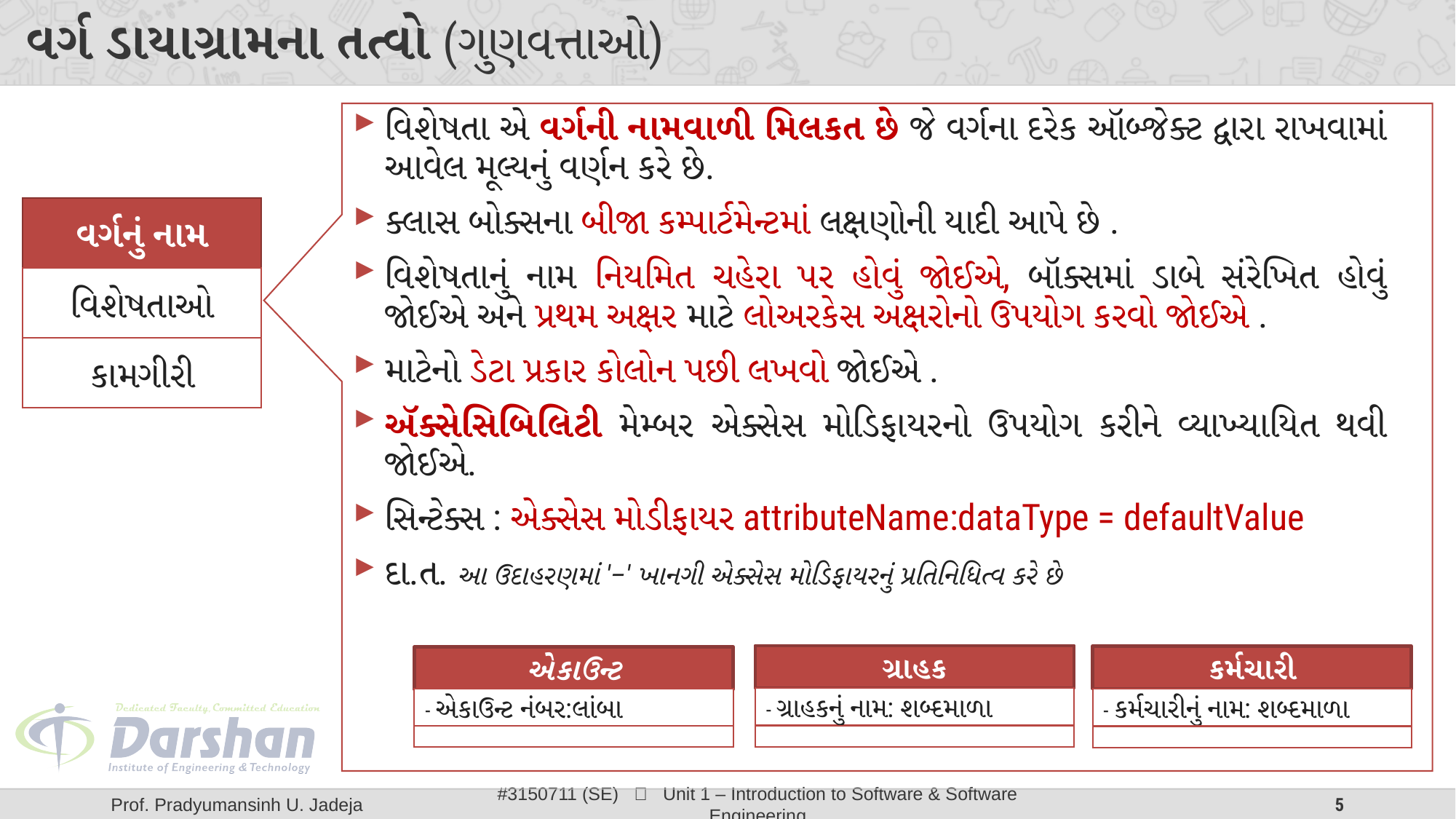

# વર્ગ ડાયાગ્રામના તત્વો (ગુણવત્તાઓ)

વિશેષતા એ વર્ગની નામવાળી મિલકત છે જે વર્ગના દરેક ઑબ્જેક્ટ દ્વારા રાખવામાં આવેલ મૂલ્યનું વર્ણન કરે છે.
ક્લાસ બોક્સના બીજા કમ્પાર્ટમેન્ટમાં લક્ષણોની યાદી આપે છે .
વિશેષતાનું નામ નિયમિત ચહેરા પર હોવું જોઈએ, બૉક્સમાં ડાબે સંરેખિત હોવું જોઈએ અને પ્રથમ અક્ષર માટે લોઅરકેસ અક્ષરોનો ઉપયોગ કરવો જોઈએ .
માટેનો ડેટા પ્રકાર કોલોન પછી લખવો જોઈએ .
ઍક્સેસિબિલિટી મેમ્બર એક્સેસ મોડિફાયરનો ઉપયોગ કરીને વ્યાખ્યાયિત થવી જોઈએ.
સિન્ટેક્સ : એક્સેસ મોડીફાયર attributeName:dataType = defaultValue
દા.ત. આ ઉદાહરણમાં '–' ખાનગી એક્સેસ મોડિફાયરનું પ્રતિનિધિત્વ કરે છે

વર્ગનું નામ
વિશેષતાઓ
કામગીરી
ગ્રાહક
- ગ્રાહકનું નામ: શબ્દમાળા

કર્મચારી
- કર્મચારીનું નામ: શબ્દમાળા

એકાઉન્ટ
- એકાઉન્ટ નંબર:લાંબા